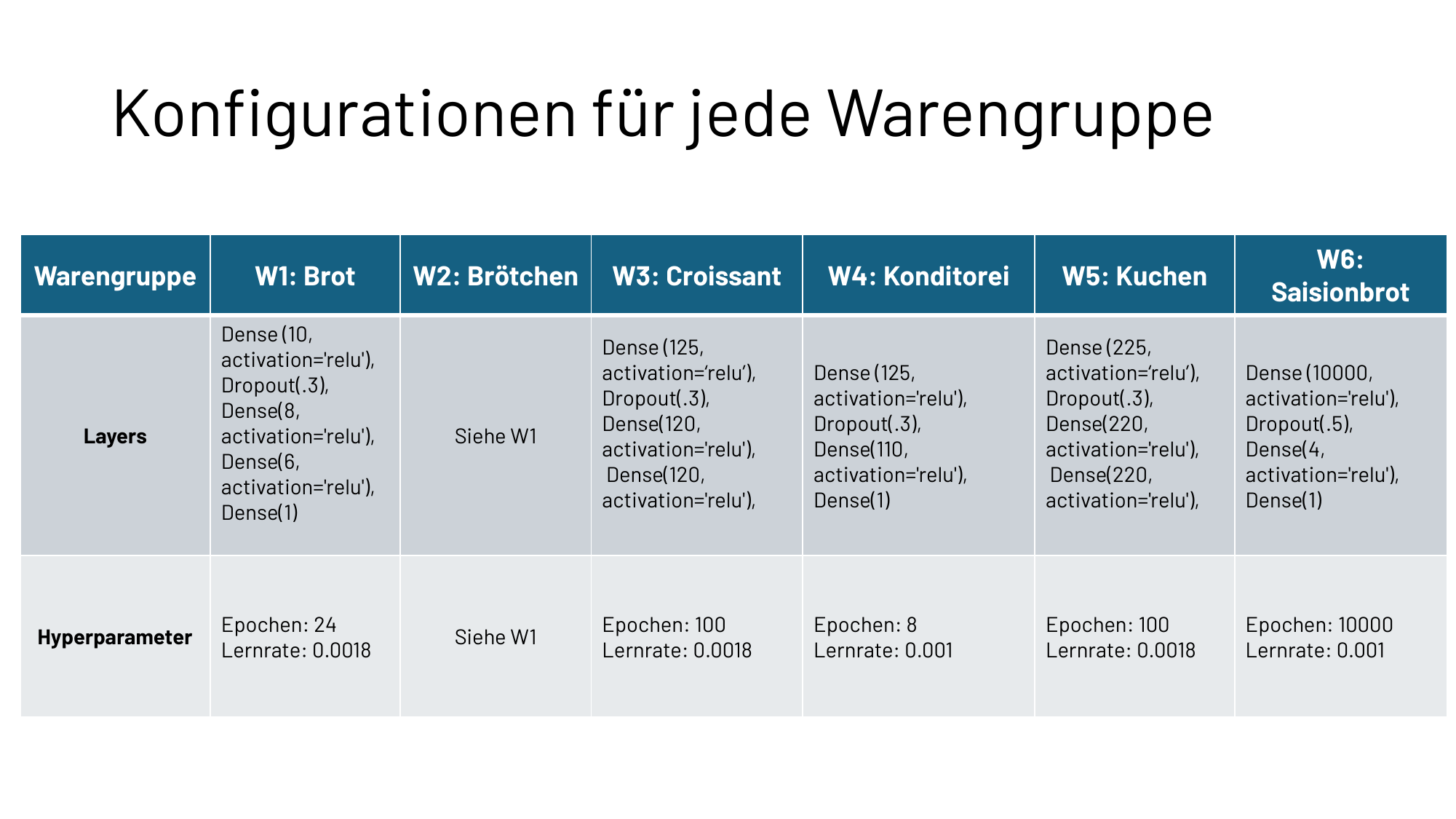

# Konfigurationen für jede Warengruppe
| Warengruppe | W1: Brot | W2: Brötchen | W3: Croissant | W4: Konditorei | W5: Kuchen | W6: Saisionbrot |
| --- | --- | --- | --- | --- | --- | --- |
| Layers | Dense (10, activation='relu'), Dropout(.3), Dense(8, activation='relu'), Dense(6, activation='relu'), Dense(1) | Siehe W1 | Dense (125, activation=‘relu’), Dropout(.3), Dense(120, activation='relu'),  Dense(120, activation='relu'), | Dense (125, activation='relu'), Dropout(.3), Dense(110, activation='relu'), Dense(1) | Dense (225, activation=‘relu’), Dropout(.3), Dense(220, activation='relu'),  Dense(220, activation='relu'), | Dense (10000, activation='relu'), Dropout(.5), Dense(4, activation='relu'), Dense(1) |
| Hyperparameter | Epochen: 24 Lernrate: 0.0018 | Siehe W1 | Epochen: 100 Lernrate: 0.0018 | Epochen: 8 Lernrate: 0.001 | Epochen: 100 Lernrate: 0.0018 | Epochen: 10000 Lernrate: 0.001 |